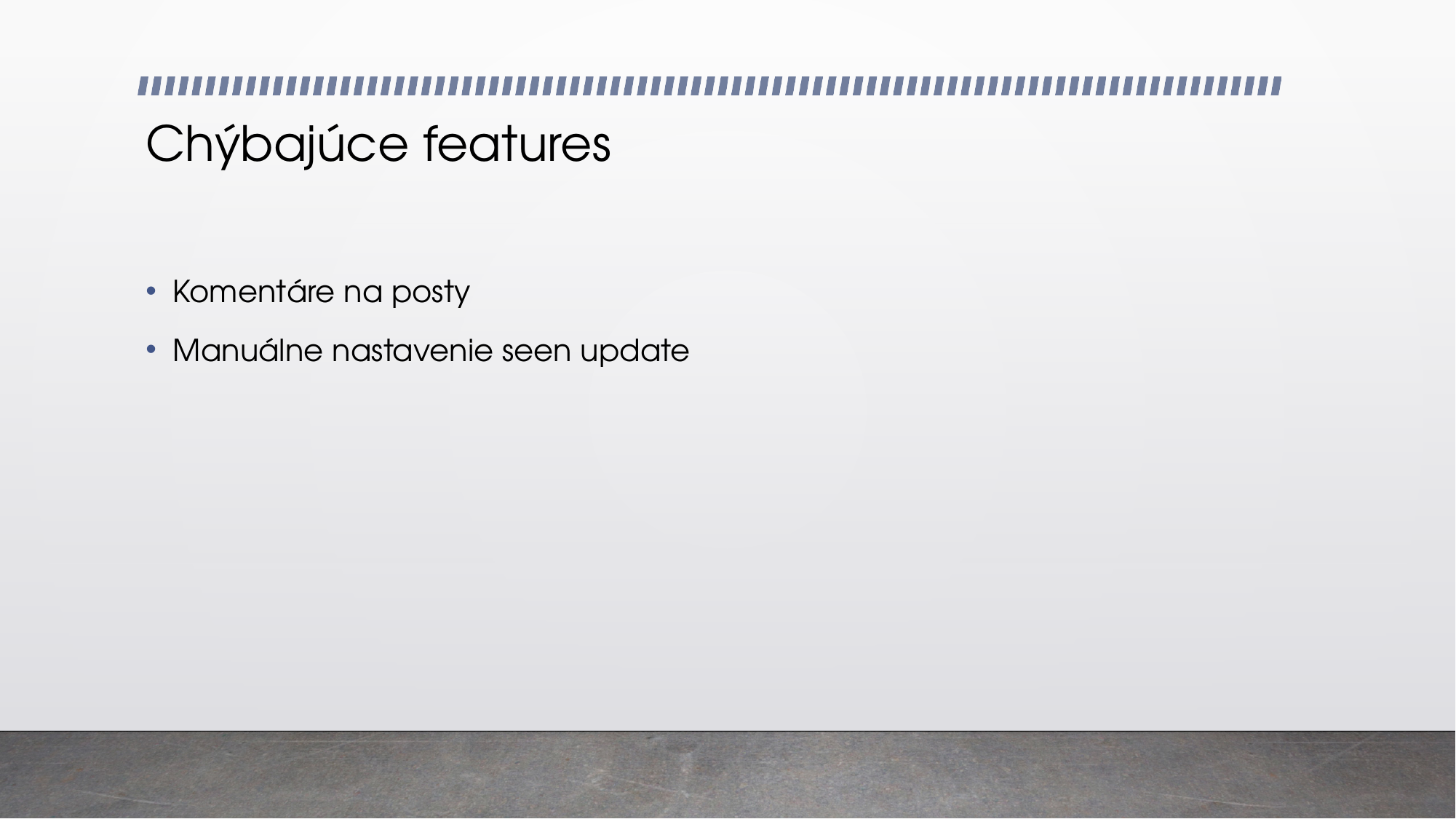

# Chýbajúce features
Komentáre na posty
Manuálne nastavenie seen update